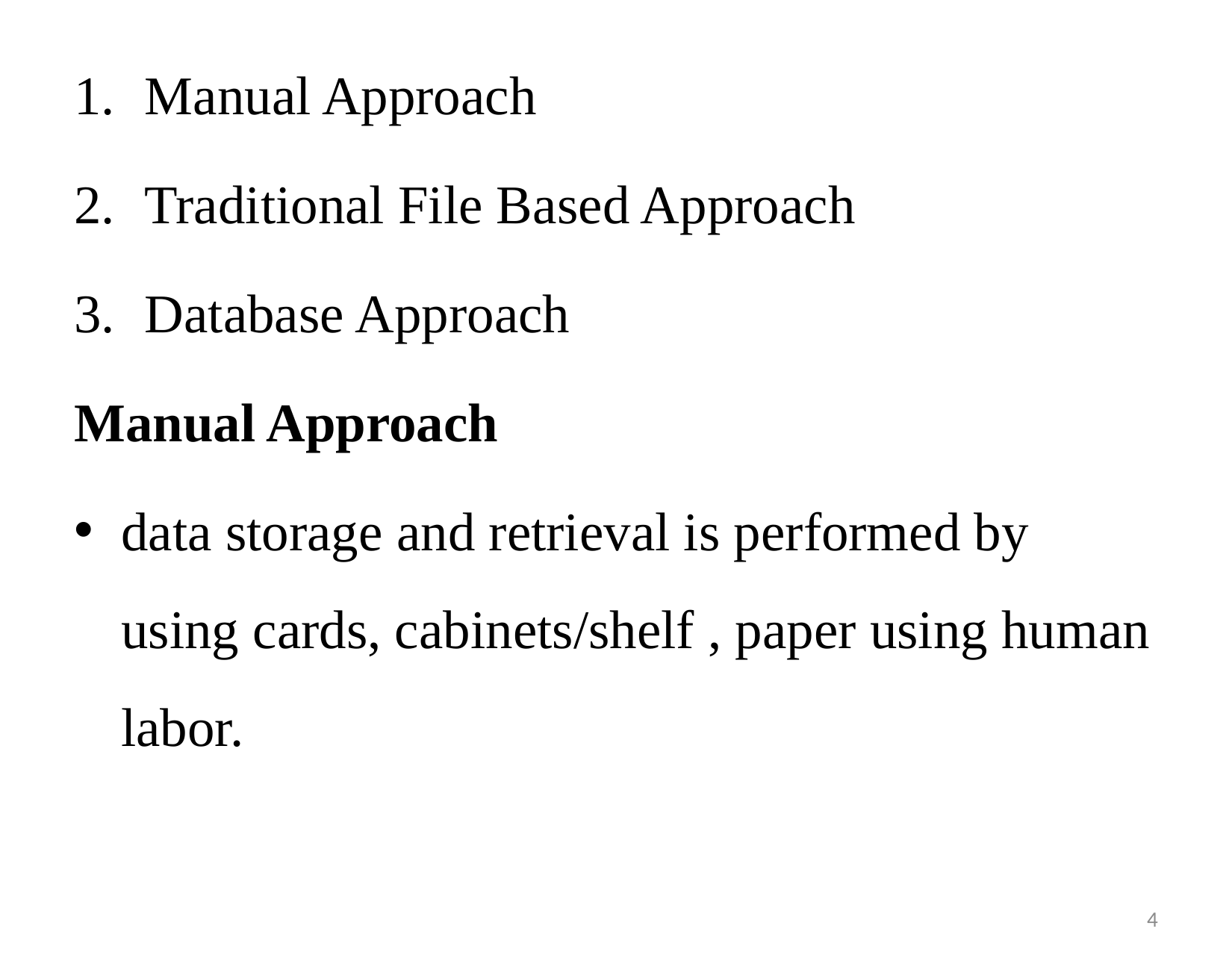

Manual Approach
Traditional File Based Approach
Database Approach
Manual Approach
data storage and retrieval is performed by using cards, cabinets/shelf , paper using human labor.

4